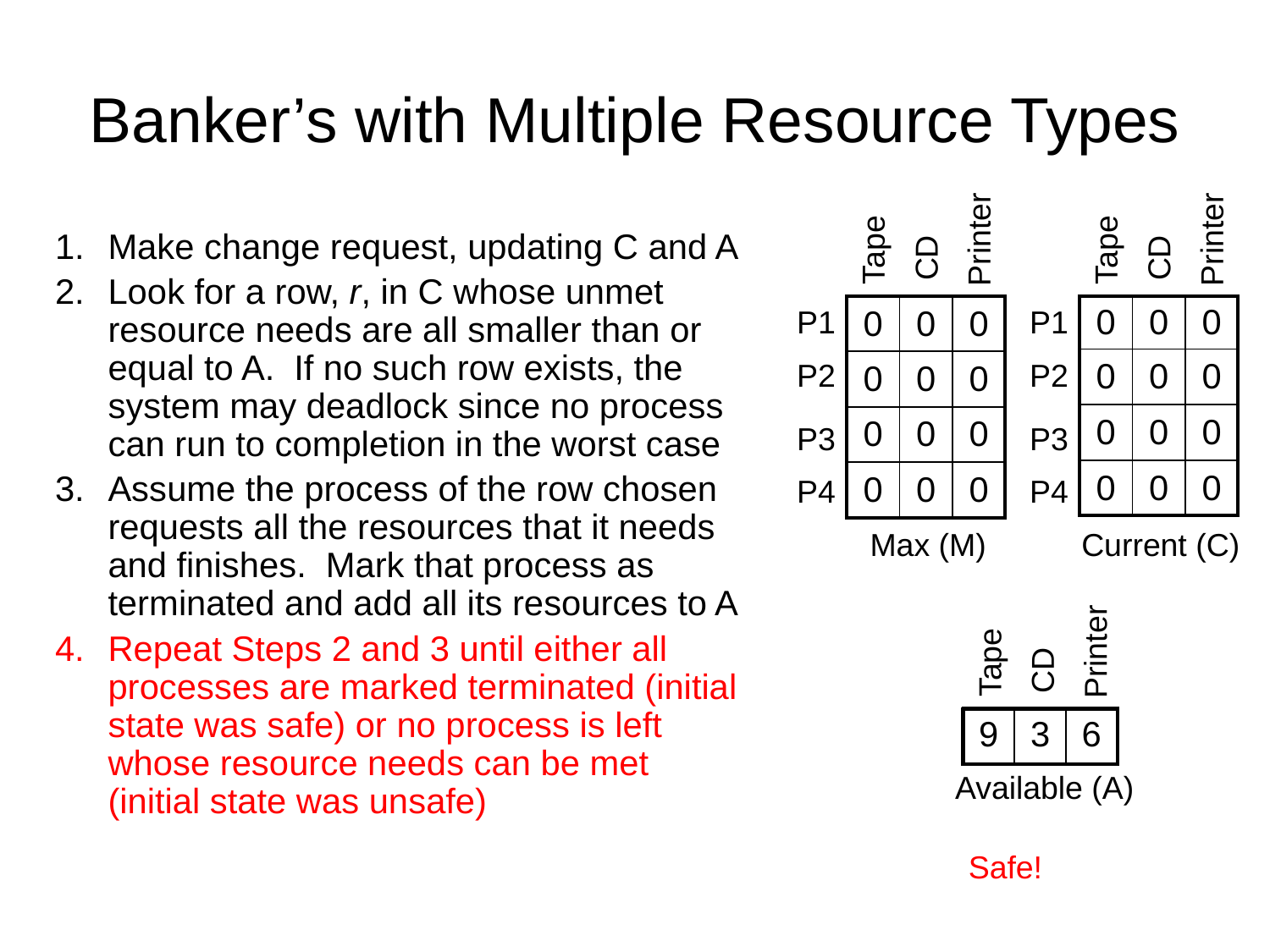

# Banker’s with Multiple Resource Types
Printer
Printer
Make change request, updating C and A
Look for a row, r, in C whose unmet resource needs are all smaller than or equal to A.  If no such row exists, the system may deadlock since no process can run to completion in the worst case
Assume the process of the row chosen requests all the resources that it needs and finishes.  Mark that process as terminated and add all its resources to A
Repeat Steps 2 and 3 until either all processes are marked terminated (initial state was safe) or no process is left whose resource needs can be met (initial state was unsafe)
Tape
Tape
CD
CD
P1
| 0 | 0 | 0 |
| --- | --- | --- |
| 0 | 0 | 0 |
| 0 | 0 | 0 |
| 0 | 0 | 0 |
P1
| 0 | 0 | 0 |
| --- | --- | --- |
| 0 | 0 | 0 |
| 0 | 0 | 0 |
| 0 | 0 | 0 |
P2
P2
P3
P3
P4
P4
Max (M)
Current (C)
Printer
Tape
CD
| 9 | 3 | 6 |
| --- | --- | --- |
Available (A)
Safe!